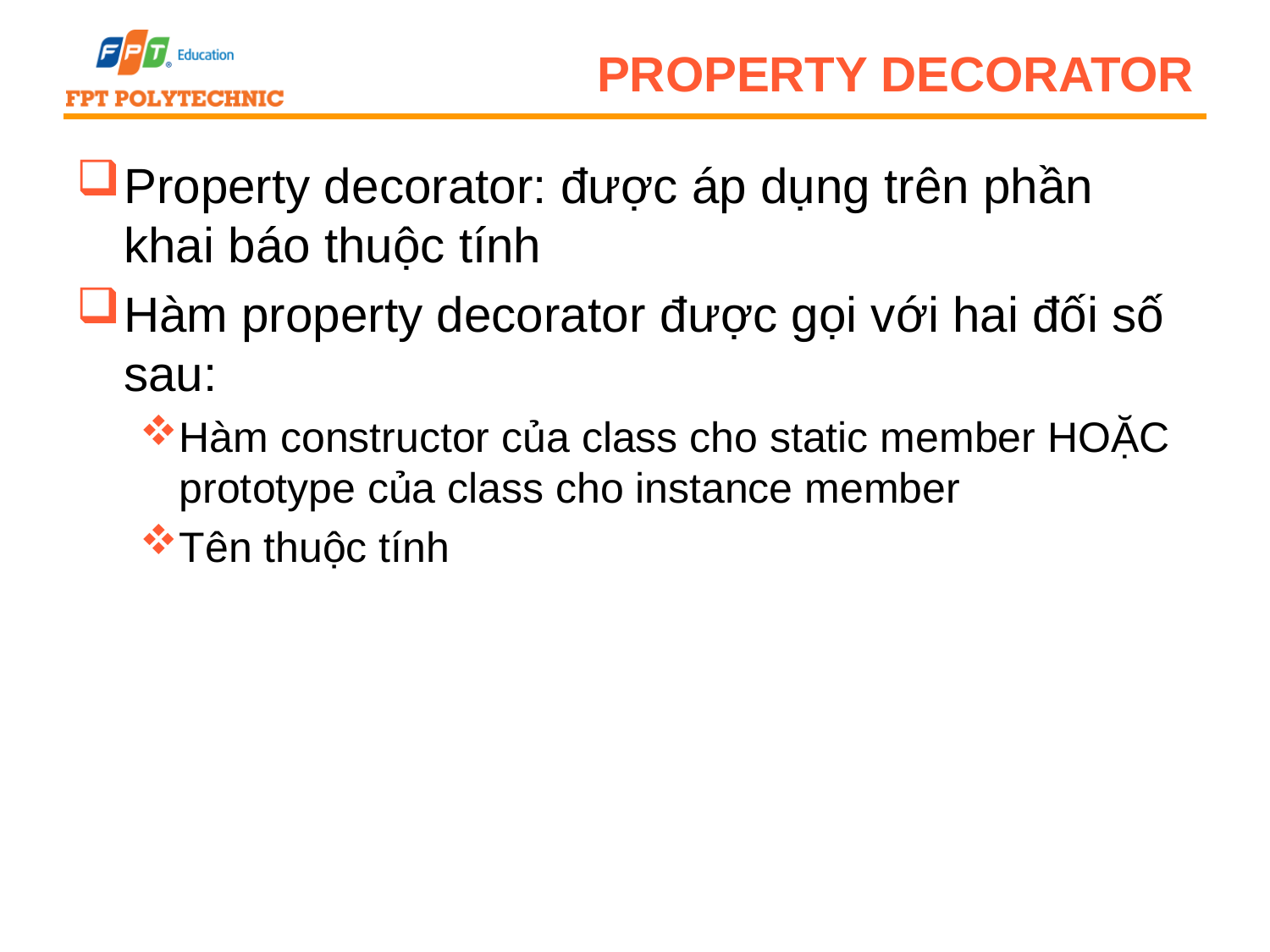

# Property decorator
Property decorator: được áp dụng trên phần khai báo thuộc tính
Hàm property decorator được gọi với hai đối số sau:
Hàm constructor của class cho static member HOẶC prototype của class cho instance member
Tên thuộc tính